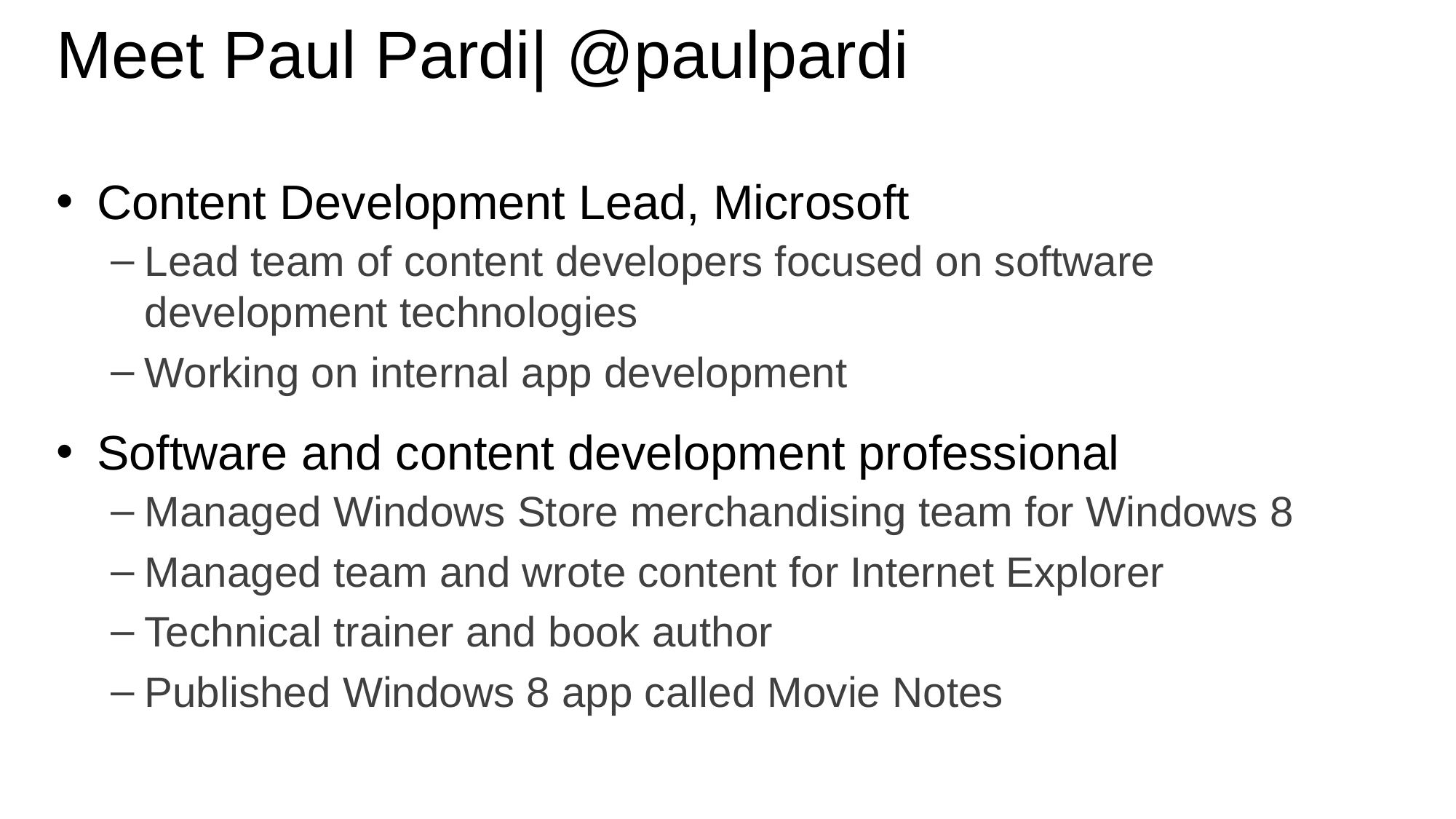

# Meet Paul Pardi| @paulpardi
Content Development Lead, Microsoft
Lead team of content developers focused on software development technologies
Working on internal app development
Software and content development professional
Managed Windows Store merchandising team for Windows 8
Managed team and wrote content for Internet Explorer
Technical trainer and book author
Published Windows 8 app called Movie Notes